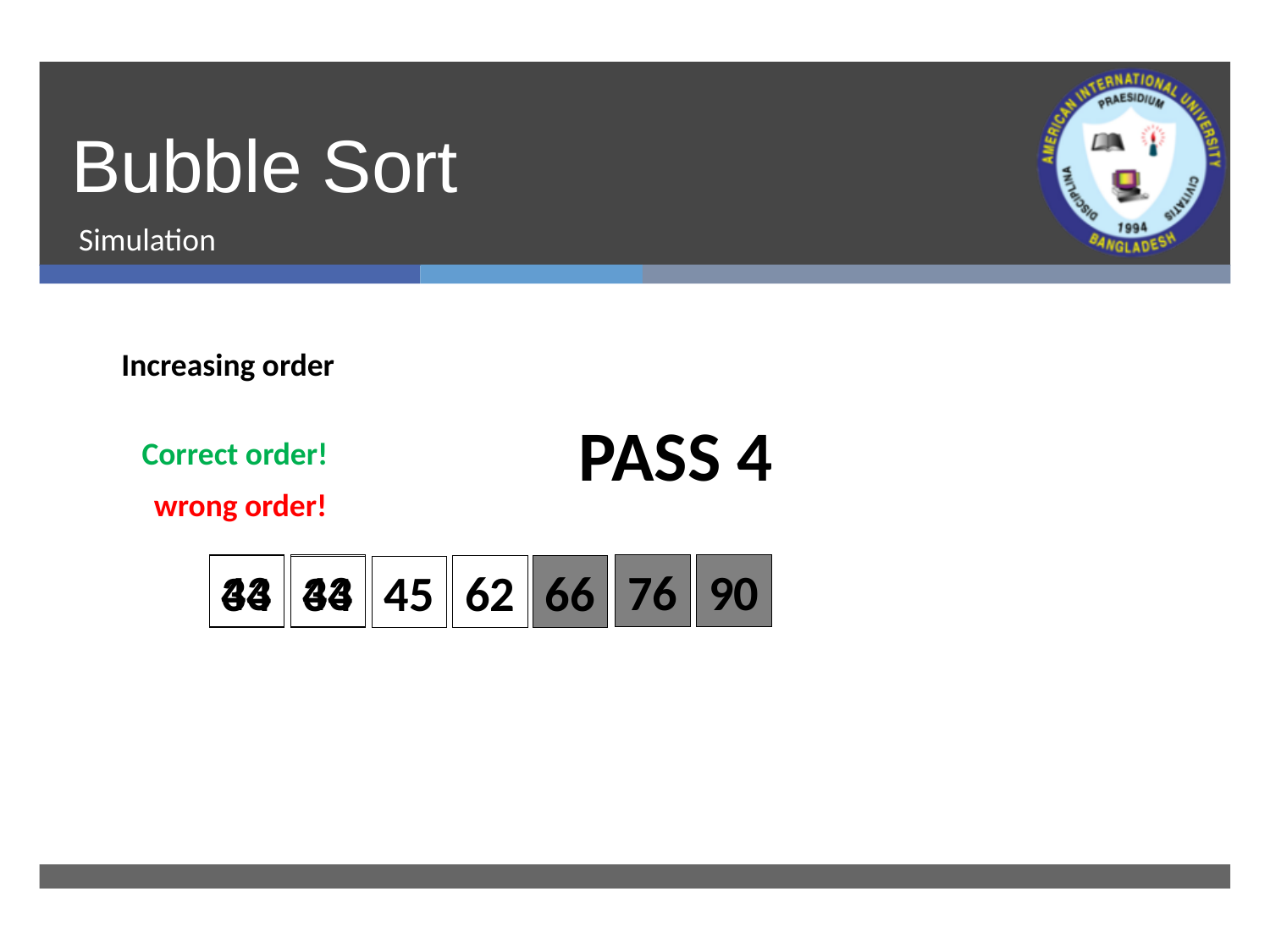

# Bubble Sort
Simulation
Increasing order

PASS 4
Correct order!
wrong order!
43
43
76
90
34
62
66
34
45